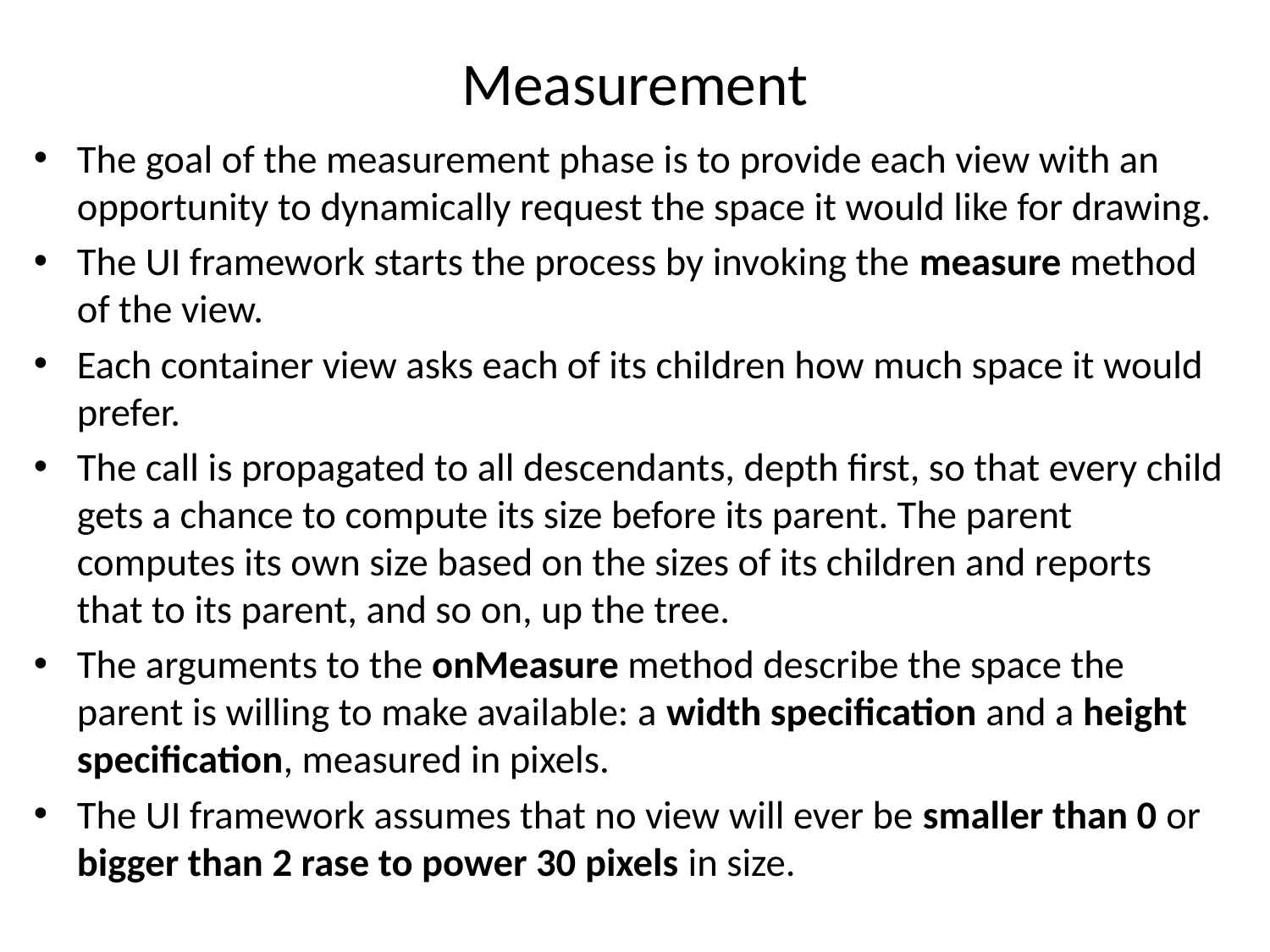

# Measurement
The goal of the measurement phase is to provide each view with an opportunity to dynamically request the space it would like for drawing.
The UI framework starts the process by invoking the measure method of the view.
Each container view asks each of its children how much space it would prefer.
The call is propagated to all descendants, depth first, so that every child gets a chance to compute its size before its parent. The parent computes its own size based on the sizes of its children and reports that to its parent, and so on, up the tree.
The arguments to the onMeasure method describe the space the parent is willing to make available: a width specification and a height specification, measured in pixels.
The UI framework assumes that no view will ever be smaller than 0 or bigger than 2 rase to power 30 pixels in size.